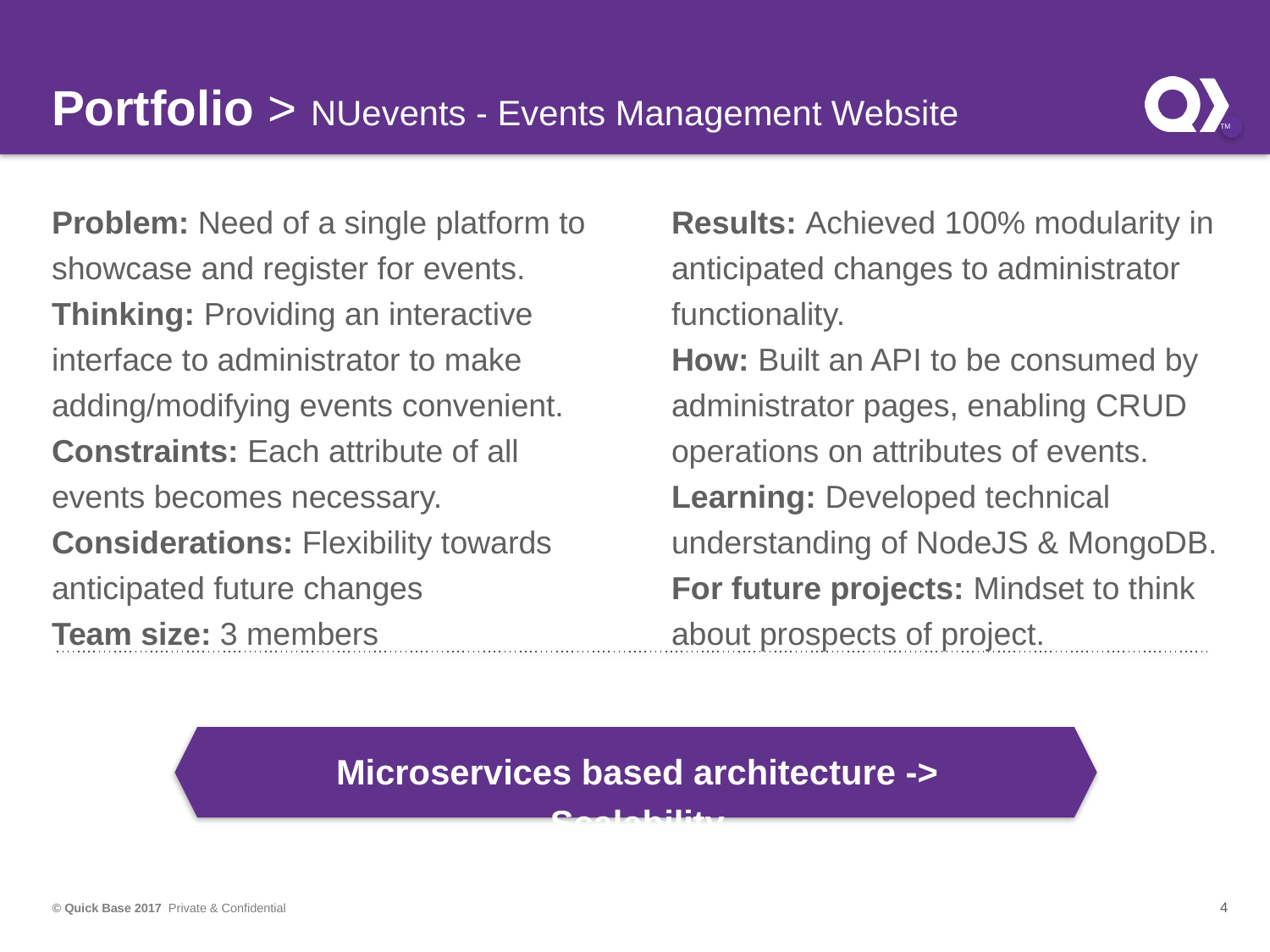

Portfolio > NUevents - Events Management Website

Problem: Need of a single platform to showcase and register for events.
Thinking: Providing an interactive interface to administrator to make adding/modifying events convenient.
Constraints: Each attribute of all events becomes necessary.
Considerations: Flexibility towards anticipated future changes
Team size: 3 members

Results: Achieved 100% modularity in anticipated changes to administrator functionality.
How: Built an API to be consumed by administrator pages, enabling CRUD operations on attributes of events.
Learning: Developed technical understanding of NodeJS & MongoDB.
For future projects: Mindset to think about prospects of project.

Microservices based architecture -> Scalability